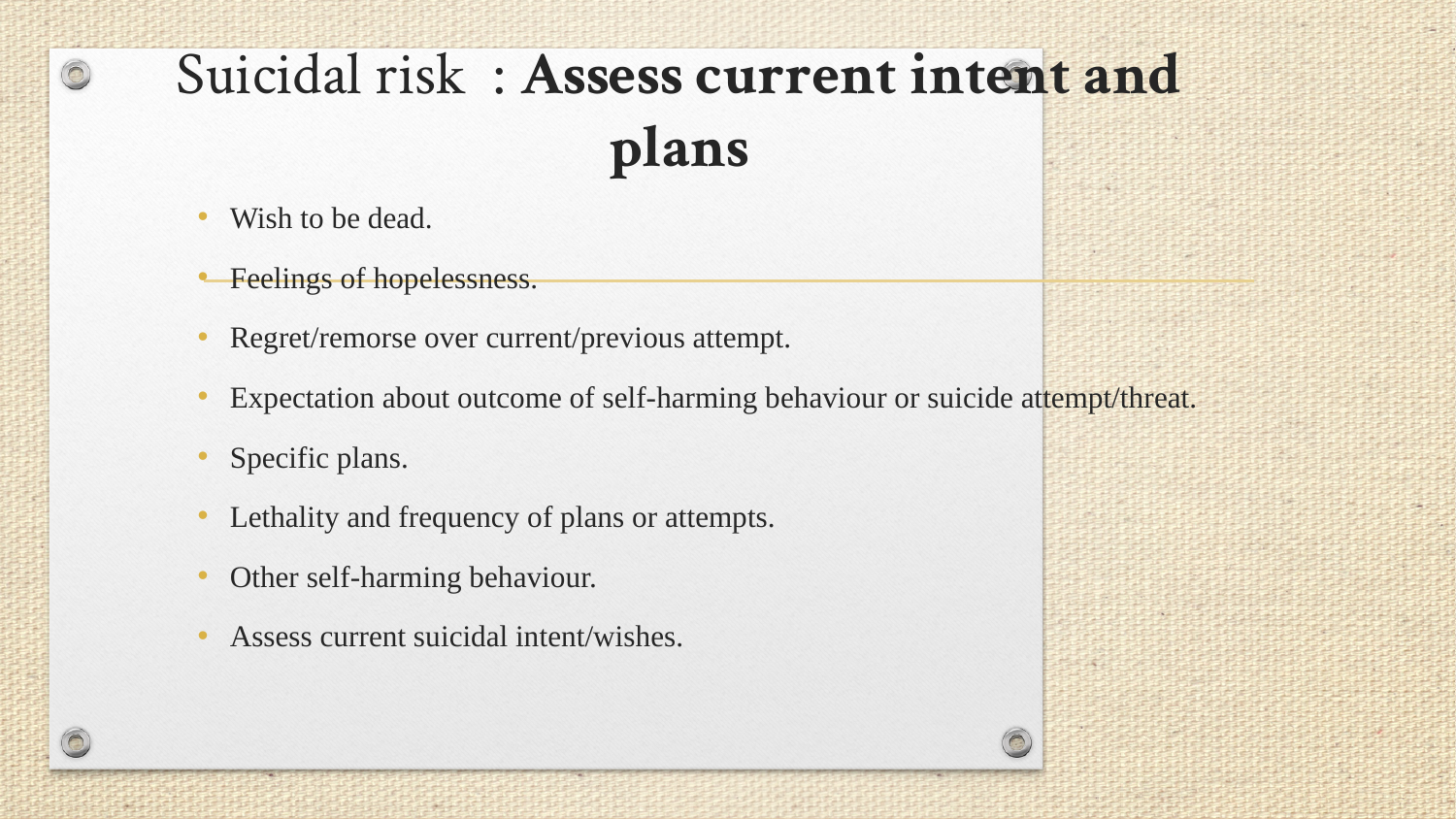

# Suicidal risk  : Assess current intent and plans
Wish to be dead.
Feelings of hopelessness.
Regret/remorse over current/previous attempt.
Expectation about outcome of self-harming behaviour or suicide attempt/threat.
Specific plans.
Lethality and frequency of plans or attempts.
Other self-harming behaviour.
Assess current suicidal intent/wishes.